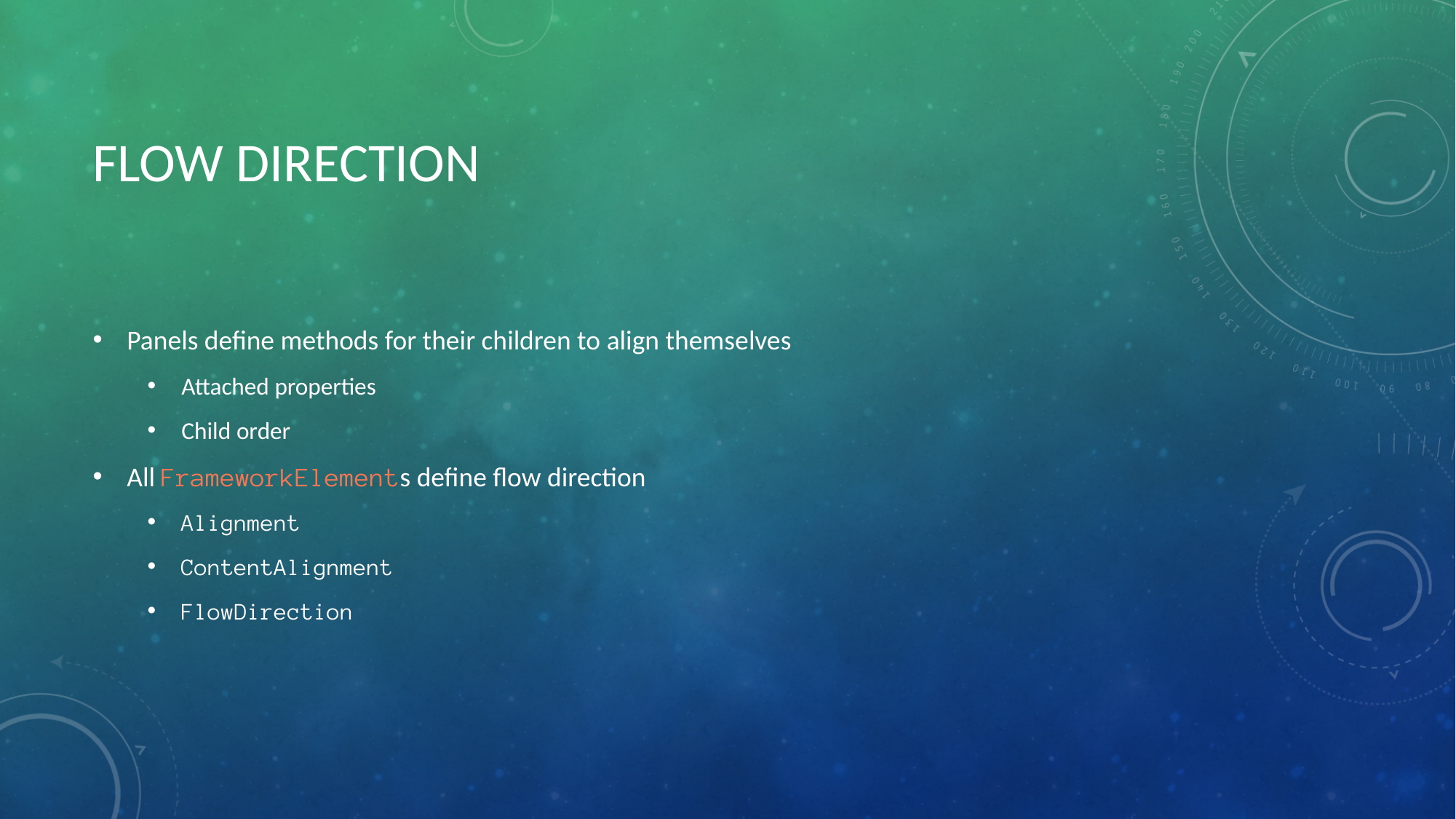

# Flow Direction
Panels define methods for their children to align themselves
Attached properties
Child order
All FrameworkElements define flow direction
Alignment
ContentAlignment
FlowDirection